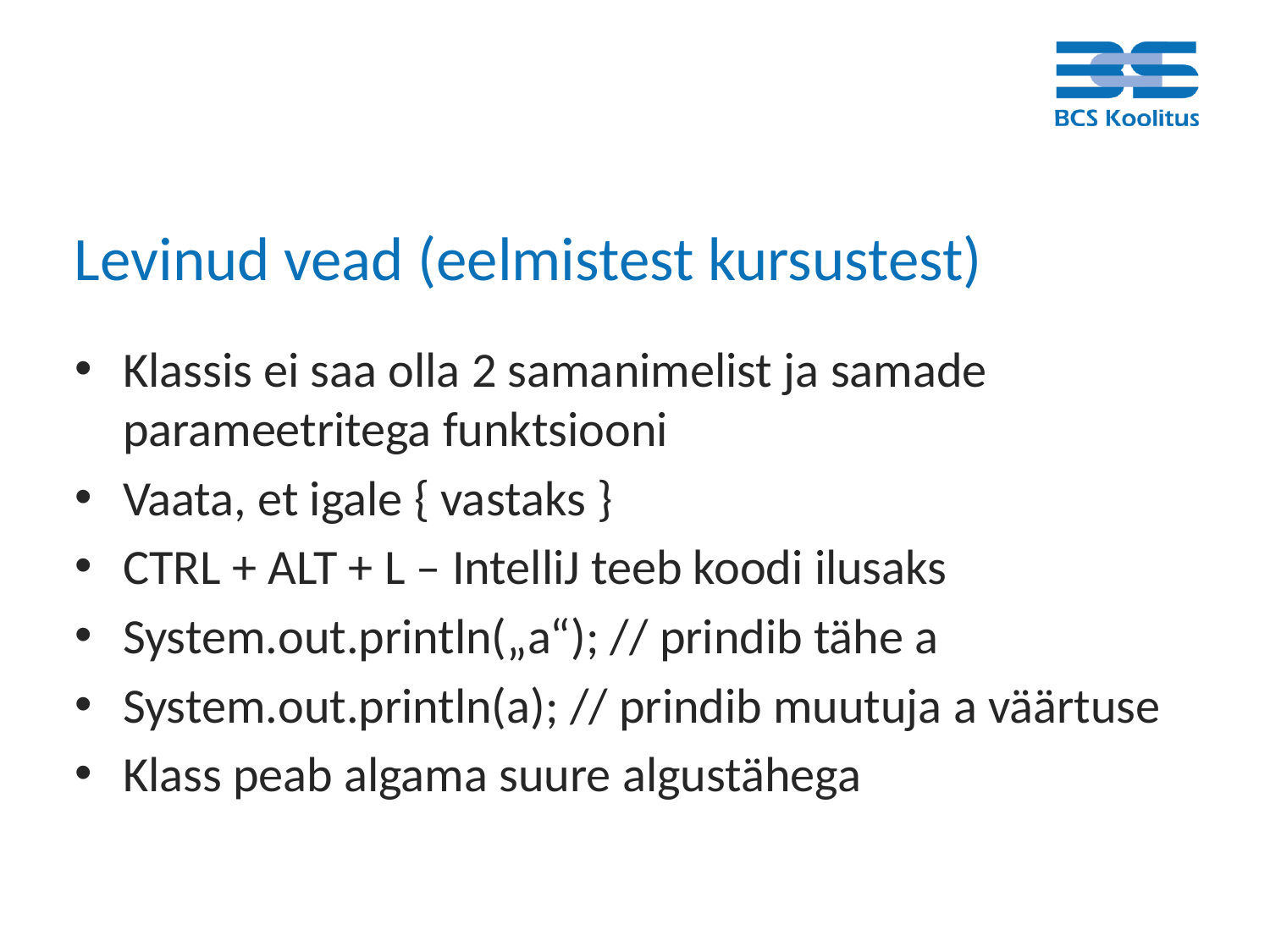

# Levinud vead (eelmistest kursustest)
Klassis ei saa olla 2 samanimelist ja samade parameetritega funktsiooni
Vaata, et igale { vastaks }
CTRL + ALT + L – IntelliJ teeb koodi ilusaks
System.out.println(„a“); // prindib tähe a
System.out.println(a); // prindib muutuja a väärtuse
Klass peab algama suure algustähega